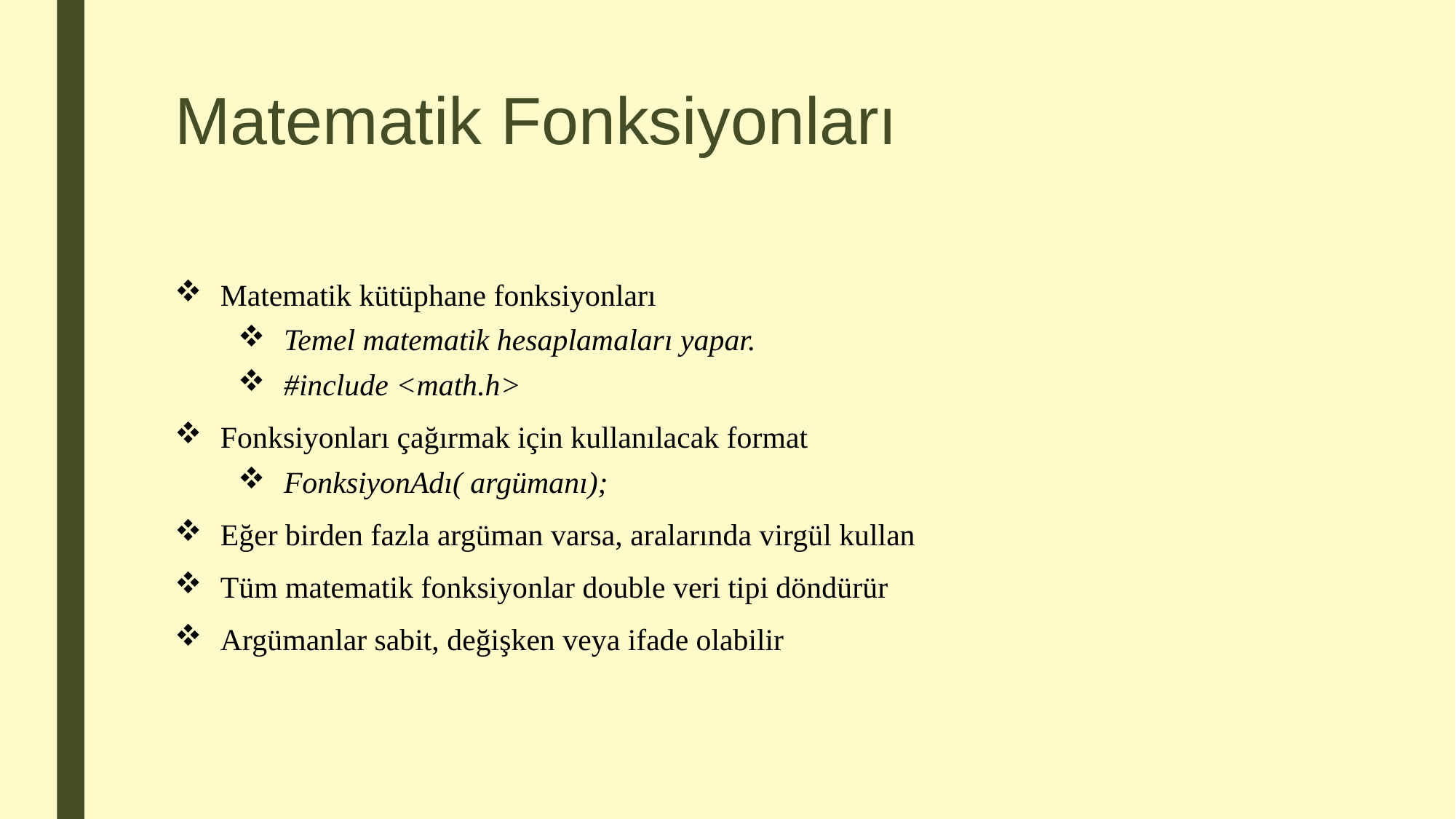

# Matematik Fonksiyonları
Matematik kütüphane fonksiyonları
Temel matematik hesaplamaları yapar.
#include <math.h>
Fonksiyonları çağırmak için kullanılacak format
FonksiyonAdı( argümanı);
Eğer birden fazla argüman varsa, aralarında virgül kullan
Tüm matematik fonksiyonlar double veri tipi döndürür
Argümanlar sabit, değişken veya ifade olabilir